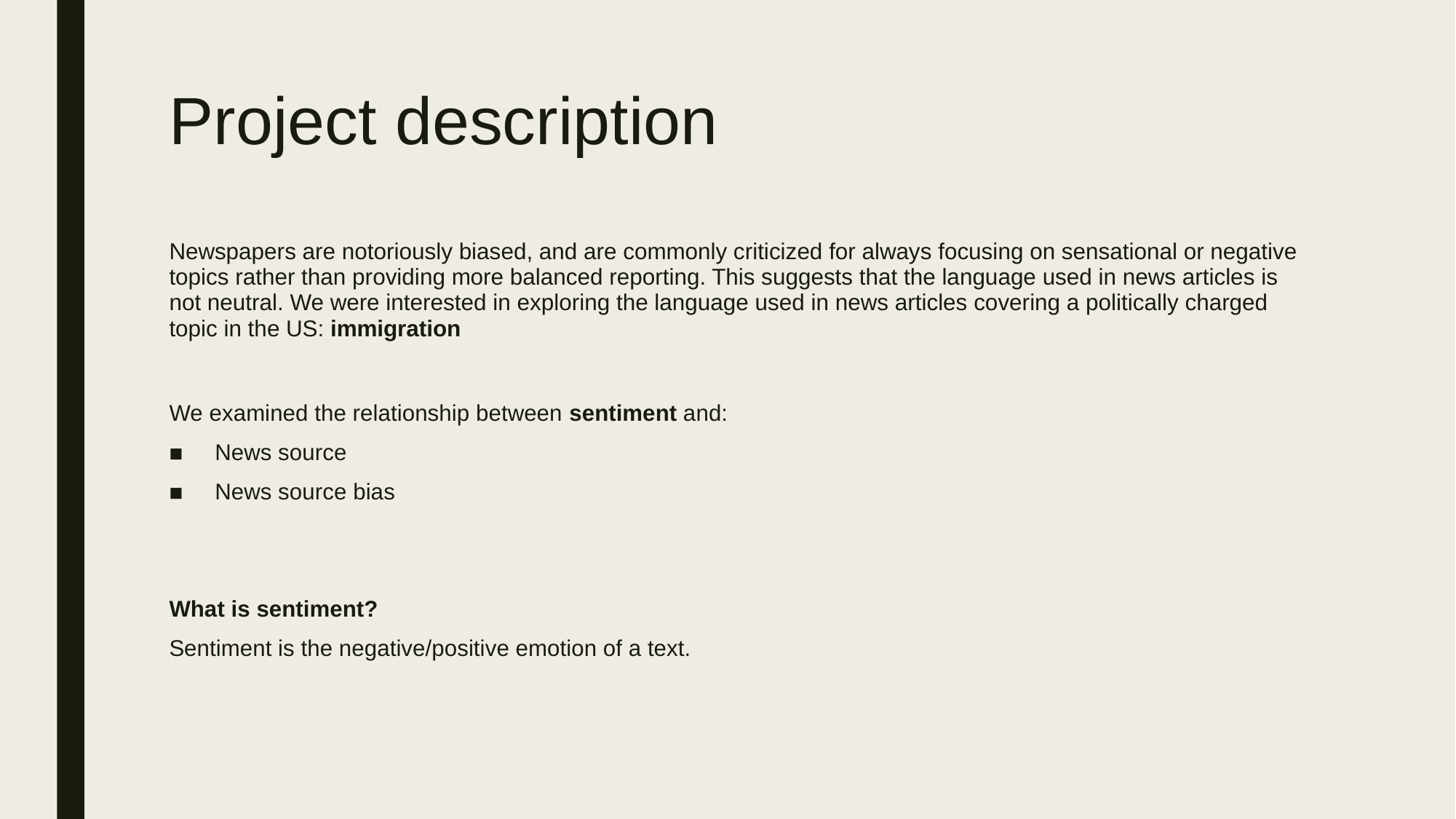

# Project description
Newspapers are notoriously biased, and are commonly criticized for always focusing on sensational or negative topics rather than providing more balanced reporting. This suggests that the language used in news articles is not neutral. We were interested in exploring the language used in news articles covering a politically charged topic in the US: immigration

We examined the relationship between sentiment and:
News source
News source bias

What is sentiment?
Sentiment is the negative/positive emotion of a text.